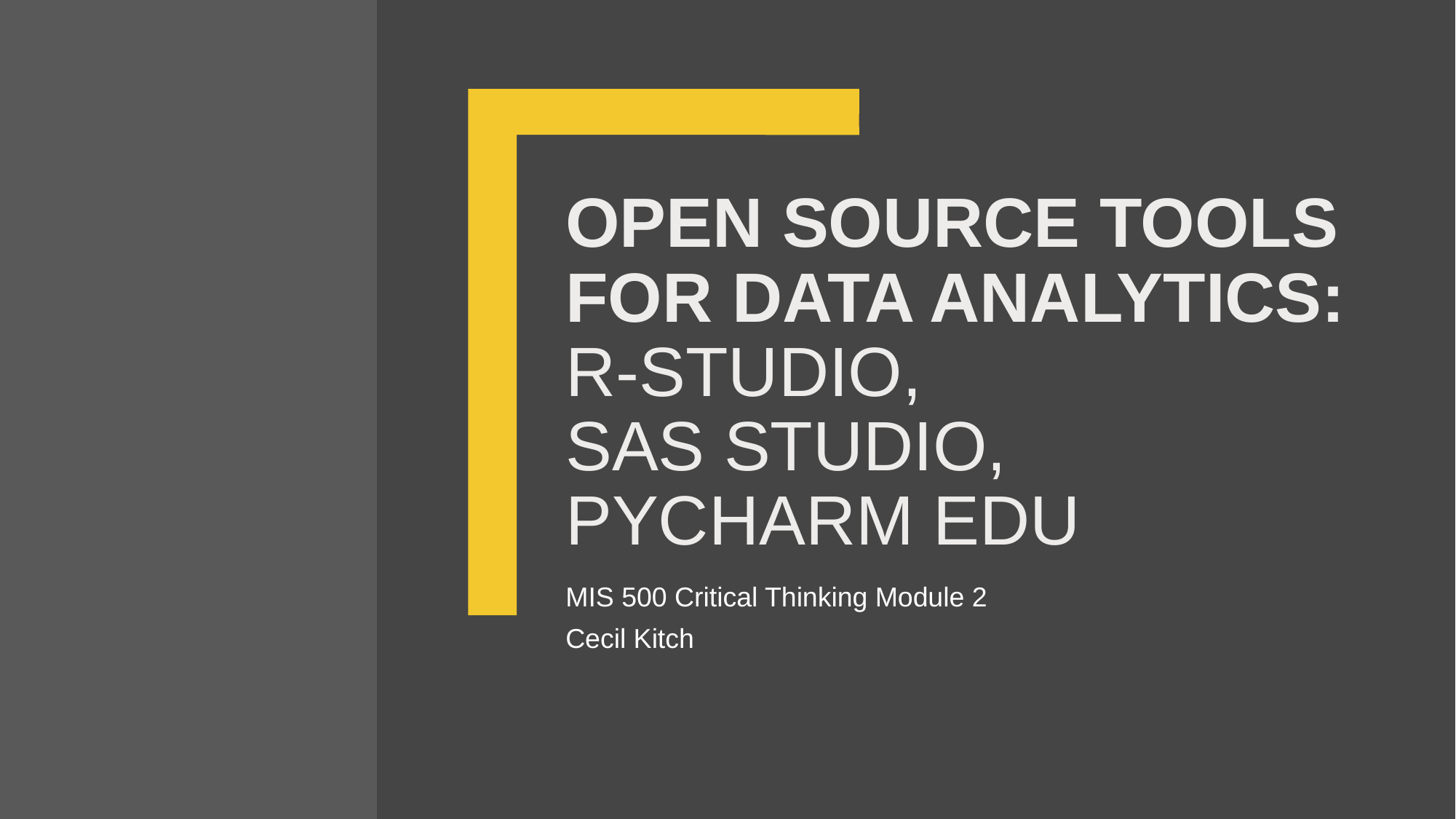

# Open Source tools for data analytics: R-Studio, SAS Studio, PYCHARM Edu
MIS 500 Critical Thinking Module 2
Cecil Kitch